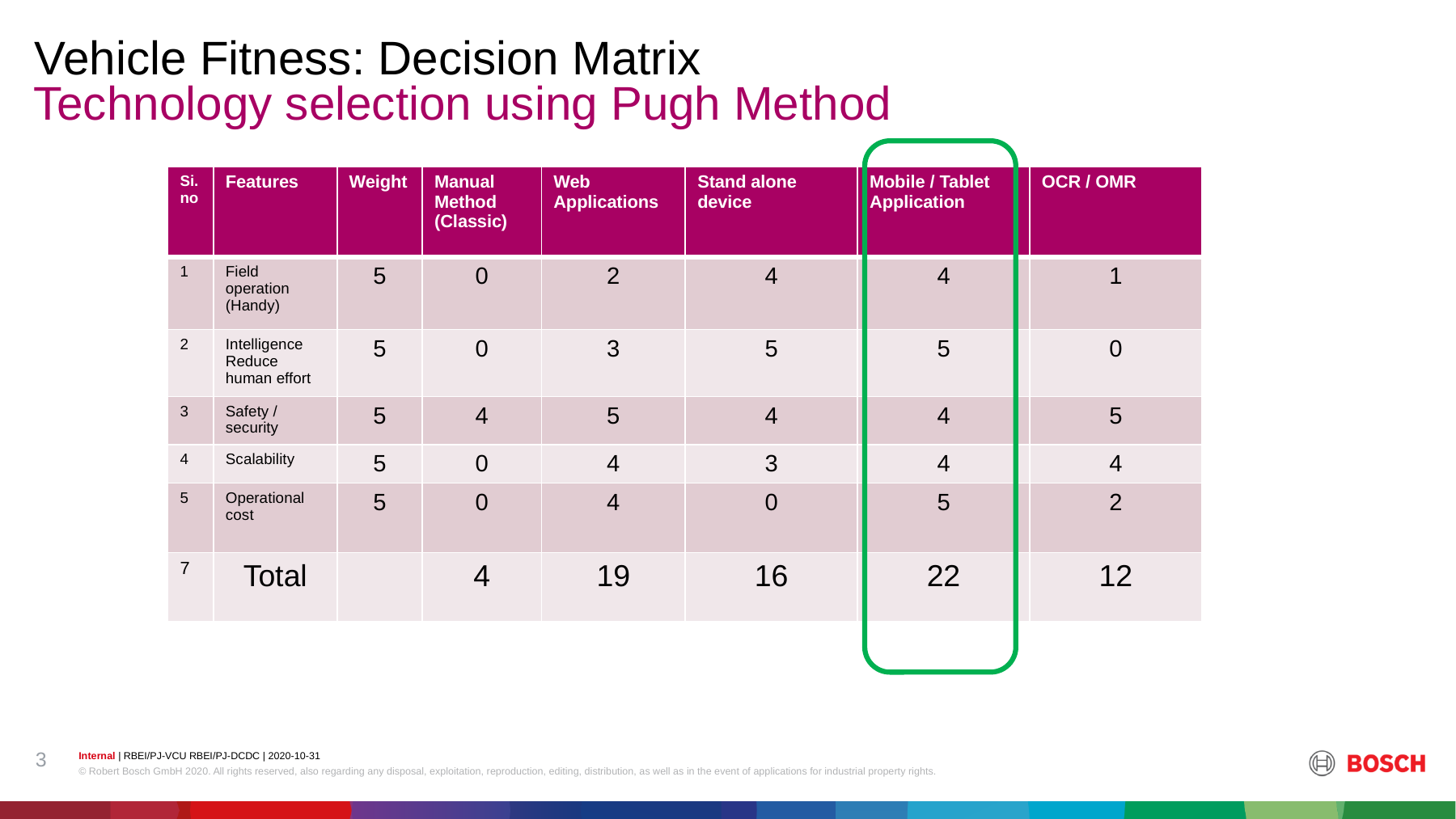

Vehicle Fitness: Decision Matrix
# Technology selection using Pugh Method

| Si.no | Features | Weight | Manual Method (Classic) | Web Applications | Stand alone device | Mobile / Tablet Application | OCR / OMR |
| --- | --- | --- | --- | --- | --- | --- | --- |
| 1 | Field operation (Handy) | 5 | 0 | 2 | 4 | 4 | 1 |
| 2 | Intelligence Reduce human effort | 5 | 0 | 3 | 5 | 5 | 0 |
| 3 | Safety / security | 5 | 4 | 5 | 4 | 4 | 5 |
| 4 | Scalability | 5 | 0 | 4 | 3 | 4 | 4 |
| 5 | Operational cost | 5 | 0 | 4 | 0 | 5 | 2 |
| 7 | Total |  | 4 | 19 | 16 | 22 | 12 |

3